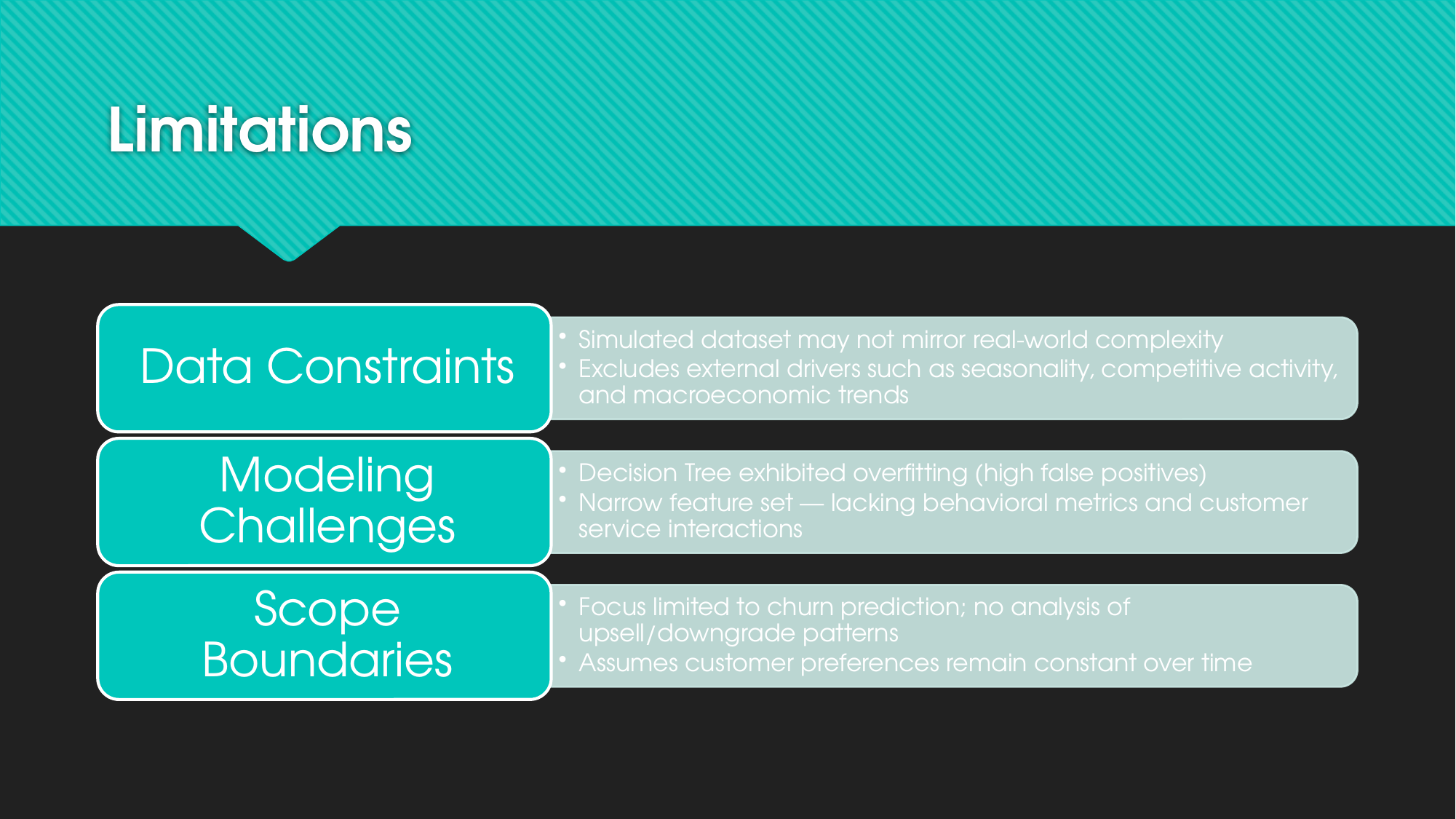

# Limitations
Simulated dataset may not mirror real‑world complexity
Excludes external drivers such as seasonality, competitive activity, and macroeconomic trends
Data Constraints
Decision Tree exhibited overfitting (high false positives)
Narrow feature set — lacking behavioral metrics and customer service interactions
Modeling Challenges
Focus limited to churn prediction; no analysis of upsell/downgrade patterns
Assumes customer preferences remain constant over time
Scope Boundaries